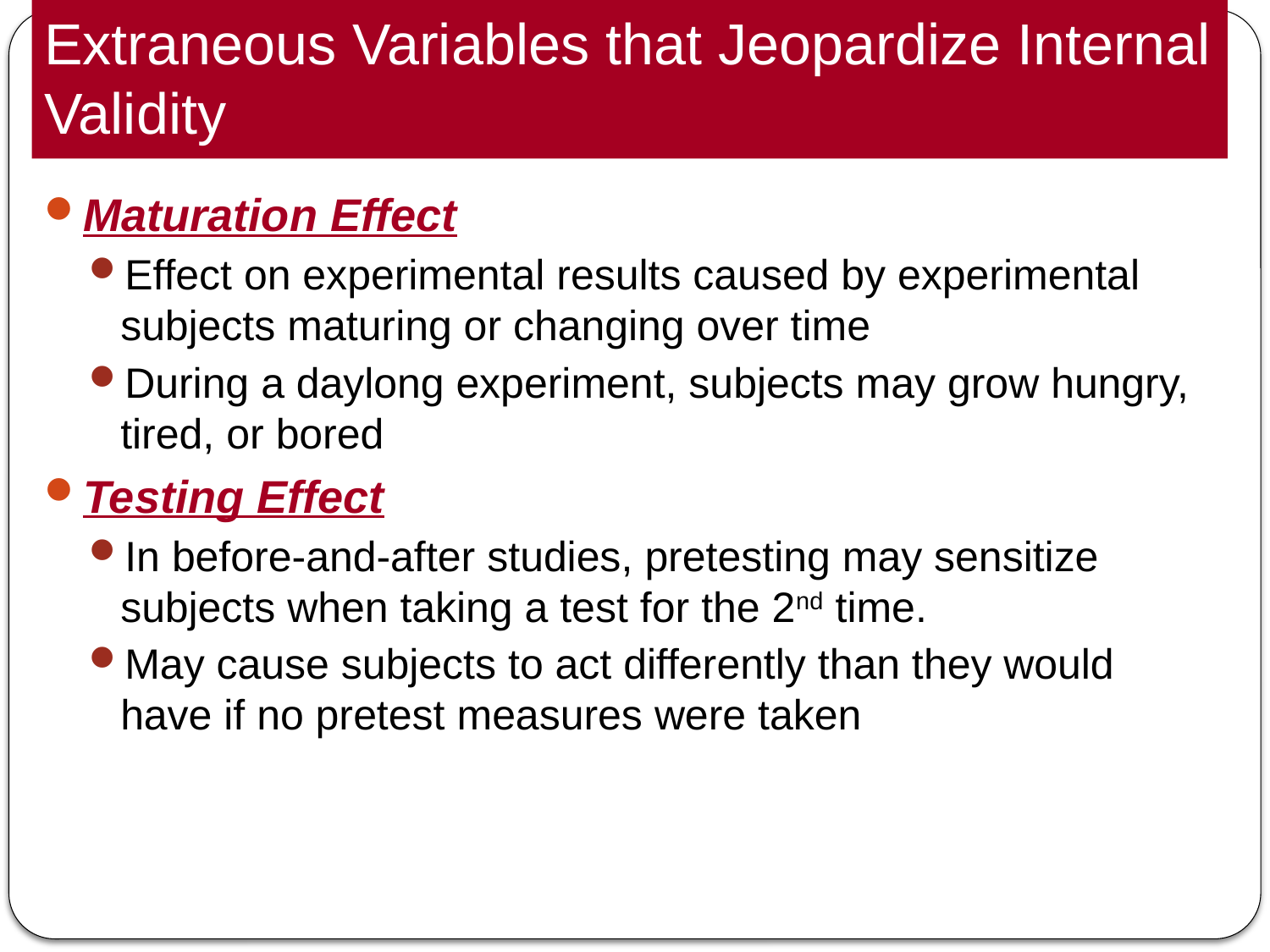

# Extraneous Variables that Jeopardize Internal Validity
Maturation Effect
Effect on experimental results caused by experimental subjects maturing or changing over time
During a daylong experiment, subjects may grow hungry, tired, or bored
Testing Effect
In before-and-after studies, pretesting may sensitize subjects when taking a test for the 2nd time.
May cause subjects to act differently than they would have if no pretest measures were taken